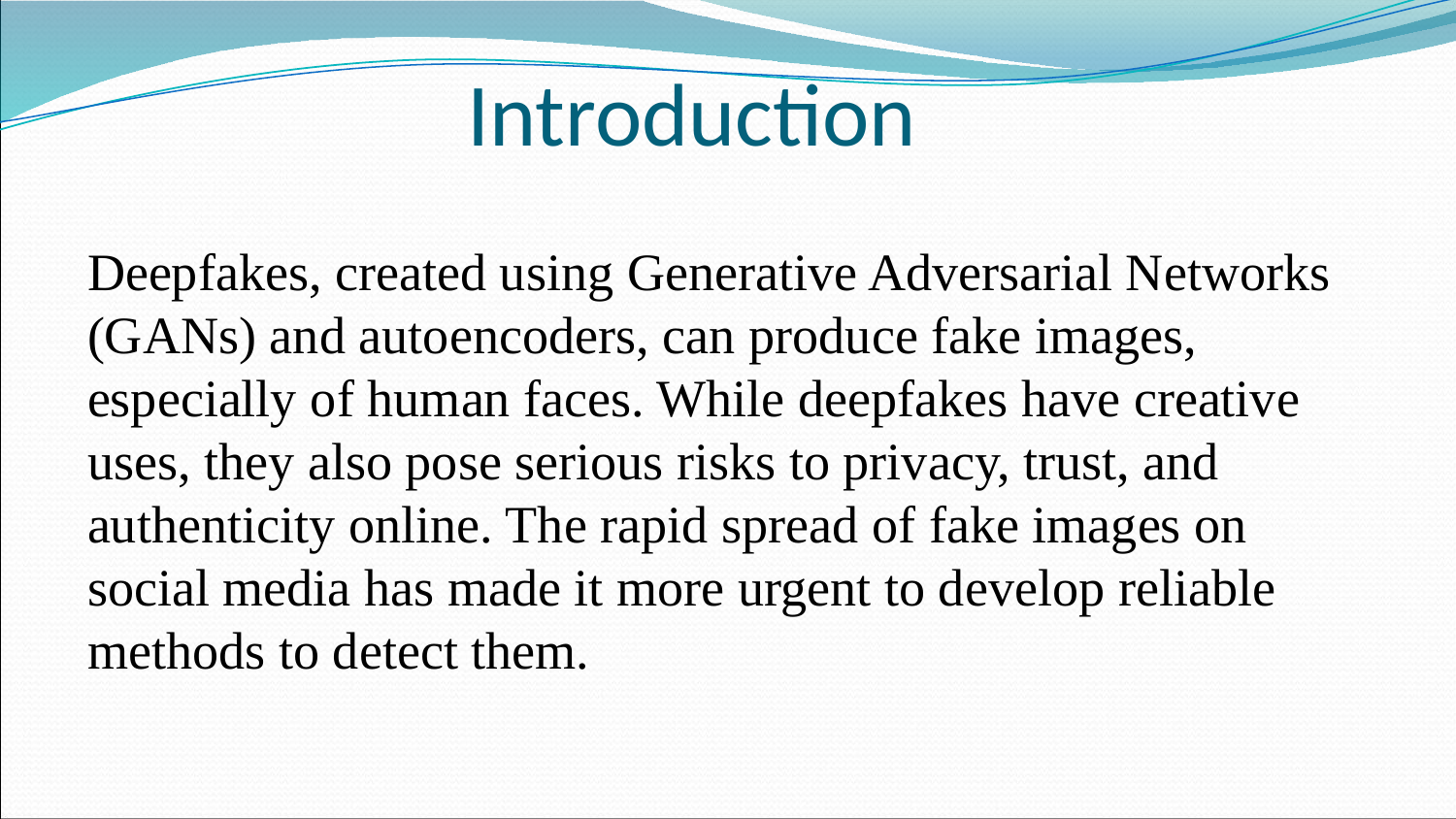

# Introduction
Deepfakes, created using Generative Adversarial Networks (GANs) and autoencoders, can produce fake images, especially of human faces. While deepfakes have creative uses, they also pose serious risks to privacy, trust, and authenticity online. The rapid spread of fake images on social media has made it more urgent to develop reliable methods to detect them.